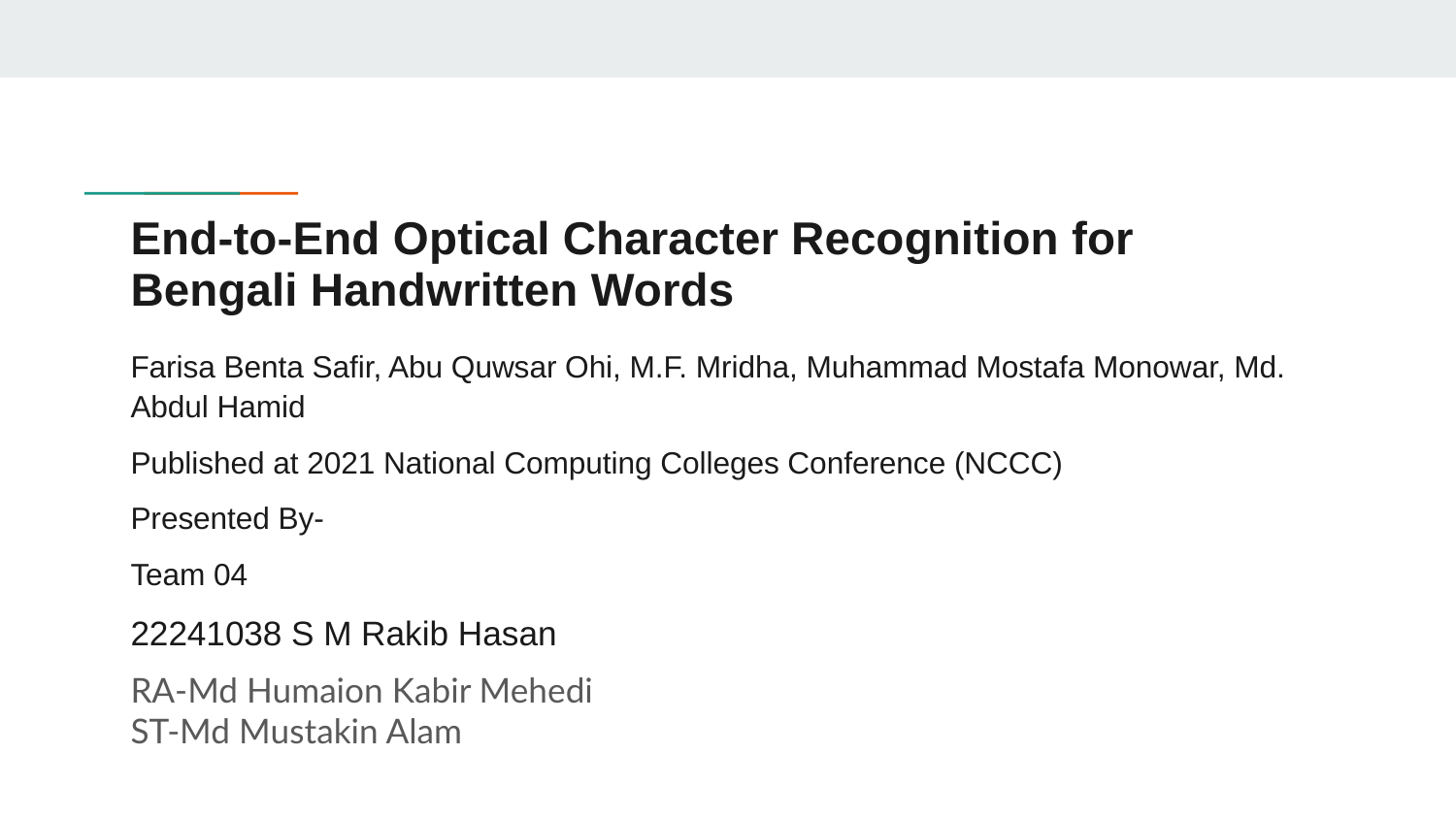

# End-to-End Optical Character Recognition for
Bengali Handwritten Words
Farisa Benta Safir, Abu Quwsar Ohi, M.F. Mridha, Muhammad Mostafa Monowar, Md. Abdul Hamid
Published at 2021 National Computing Colleges Conference (NCCC)
Presented By-
Team 04
22241038 S M Rakib Hasan
RA-Md Humaion Kabir Mehedi
ST-Md Mustakin Alam